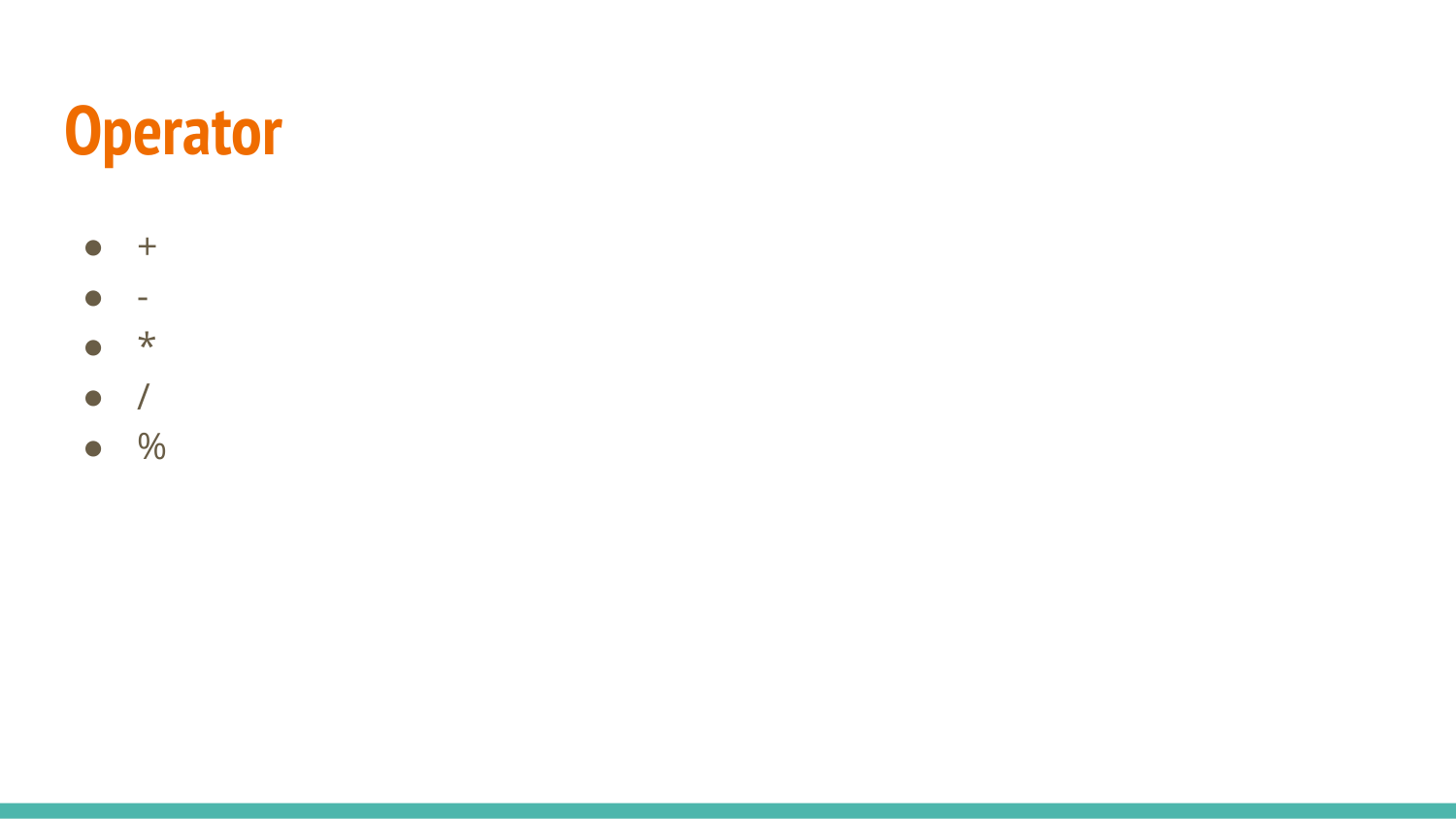

# Operator
+
-
*
/
%